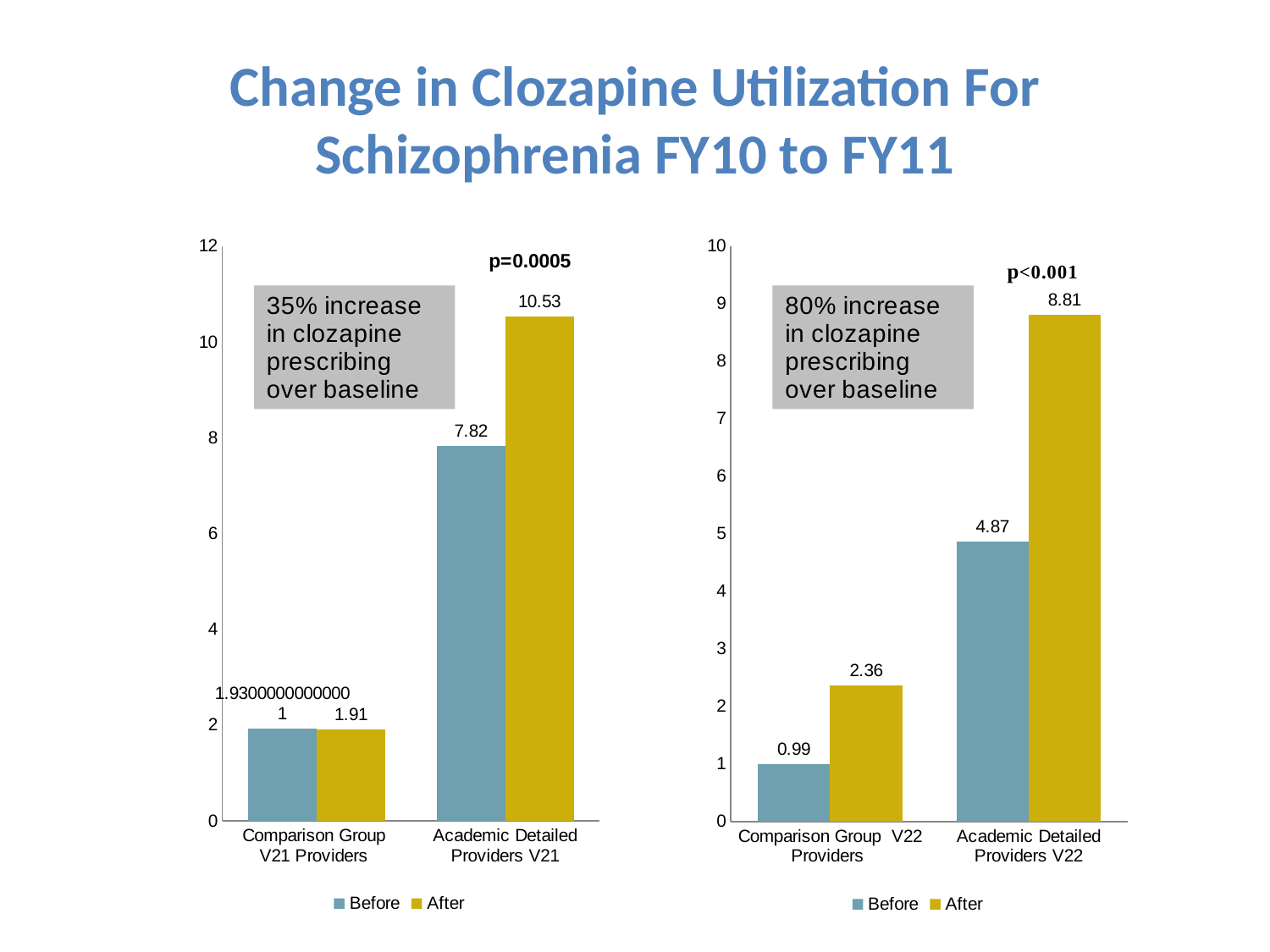

# Change in Clozapine Utilization For Schizophrenia FY10 to FY11

### Chart

| Category | Before | After |
|---|---|---|
| Comparison Group  V21 Providers  | 1.9300000000000141 | 1.9100000000000001 |
| Academic Detailed Providers V21 | 7.8199999999999985 | 10.53 |

### Chart

| Category | Before | After |
|---|---|---|
| Comparison Group  V22 Providers  | 0.99 | 2.36 |
| Academic Detailed Providers V22 | 4.87 | 8.81 |